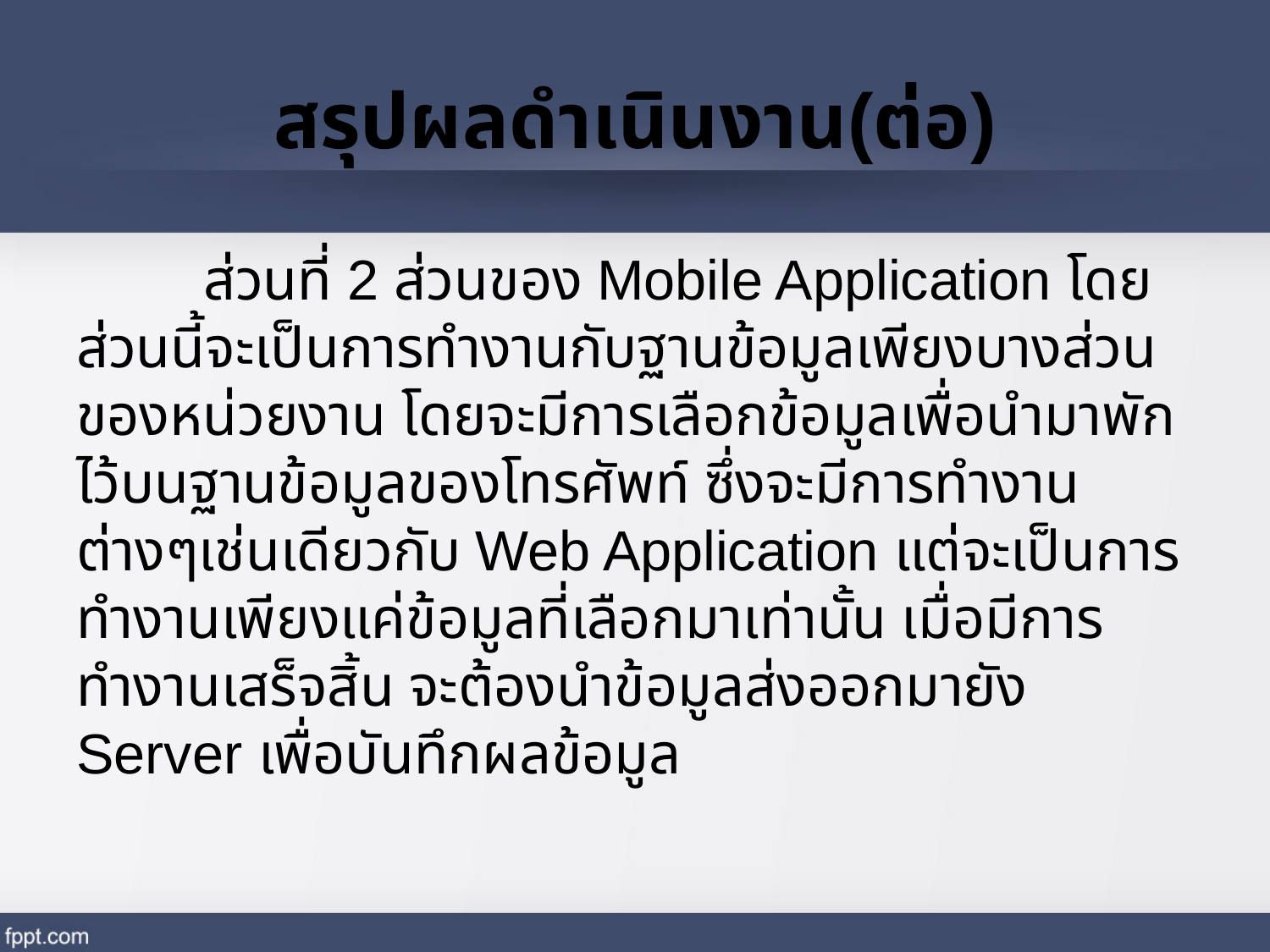

# สรุปผลดำเนินงาน(ต่อ)
	ส่วนที่ 2 ส่วนของ Mobile Application โดยส่วนนี้จะเป็นการทำงานกับฐานข้อมูลเพียงบางส่วนของหน่วยงาน โดยจะมีการเลือกข้อมูลเพื่อนำมาพักไว้บนฐานข้อมูลของโทรศัพท์ ซึ่งจะมีการทำงานต่างๆเช่นเดียวกับ Web Application แต่จะเป็นการทำงานเพียงแค่ข้อมูลที่เลือกมาเท่านั้น เมื่อมีการทำงานเสร็จสิ้น จะต้องนำข้อมูลส่งออกมายัง Server เพื่อบันทึกผลข้อมูล